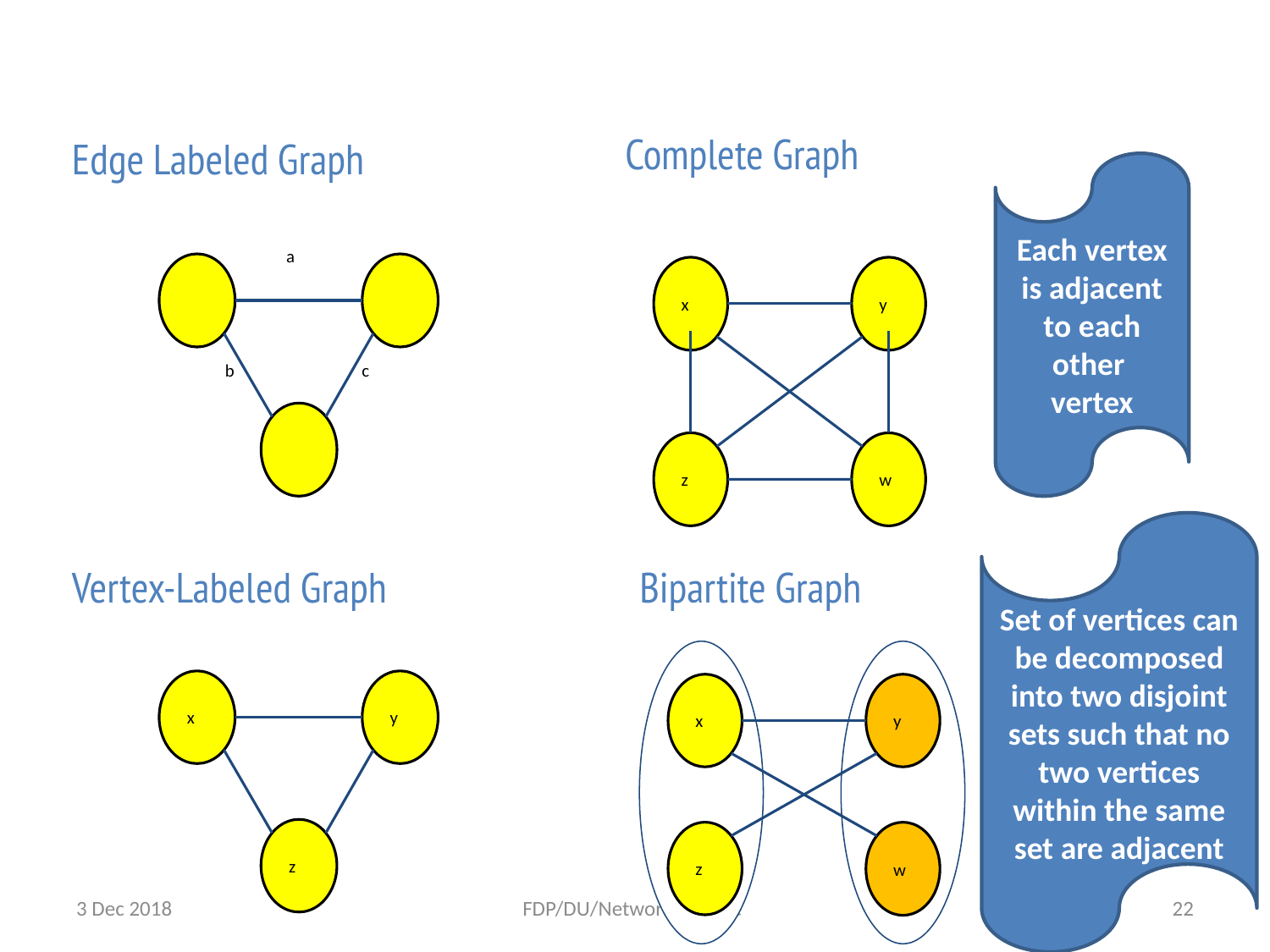

Complete Graph
Edge Labeled Graph
Each vertex is adjacent to each other  vertex
   a

 x
 y
   b
   c

 z
 w
Set of vertices can be decomposed into two disjoint sets such that no two vertices within the same set are adjacent
Bipartite Graph
Vertex-Labeled Graph

 x
 y
 x
 y
 z
 z
 w
3 Dec 2018
FDP/DU/Network Science
22